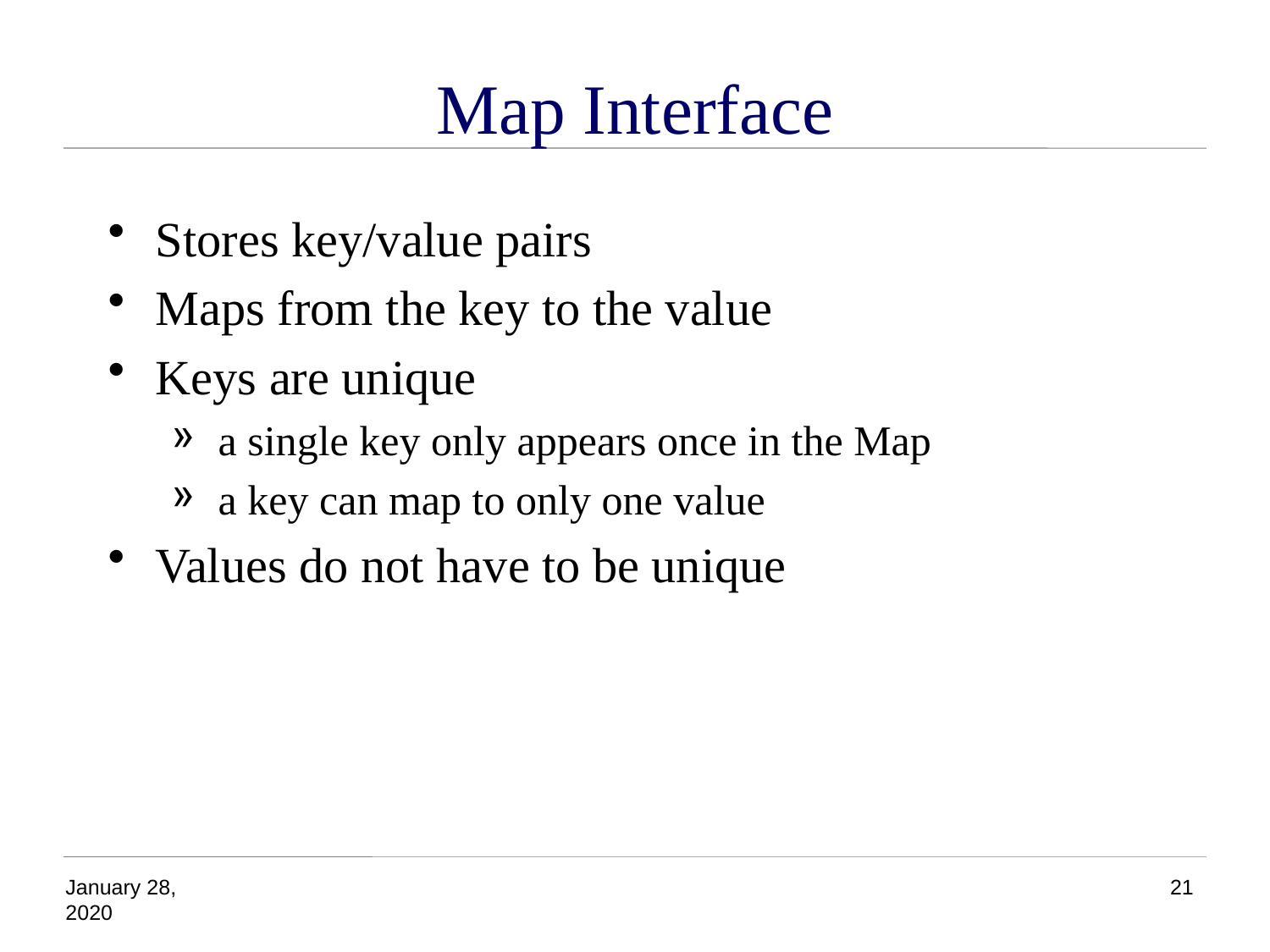

# Map Interface
Stores key/value pairs
Maps from the key to the value
Keys are unique
a single key only appears once in the Map
a key can map to only one value
Values do not have to be unique

January 28, 2020
21